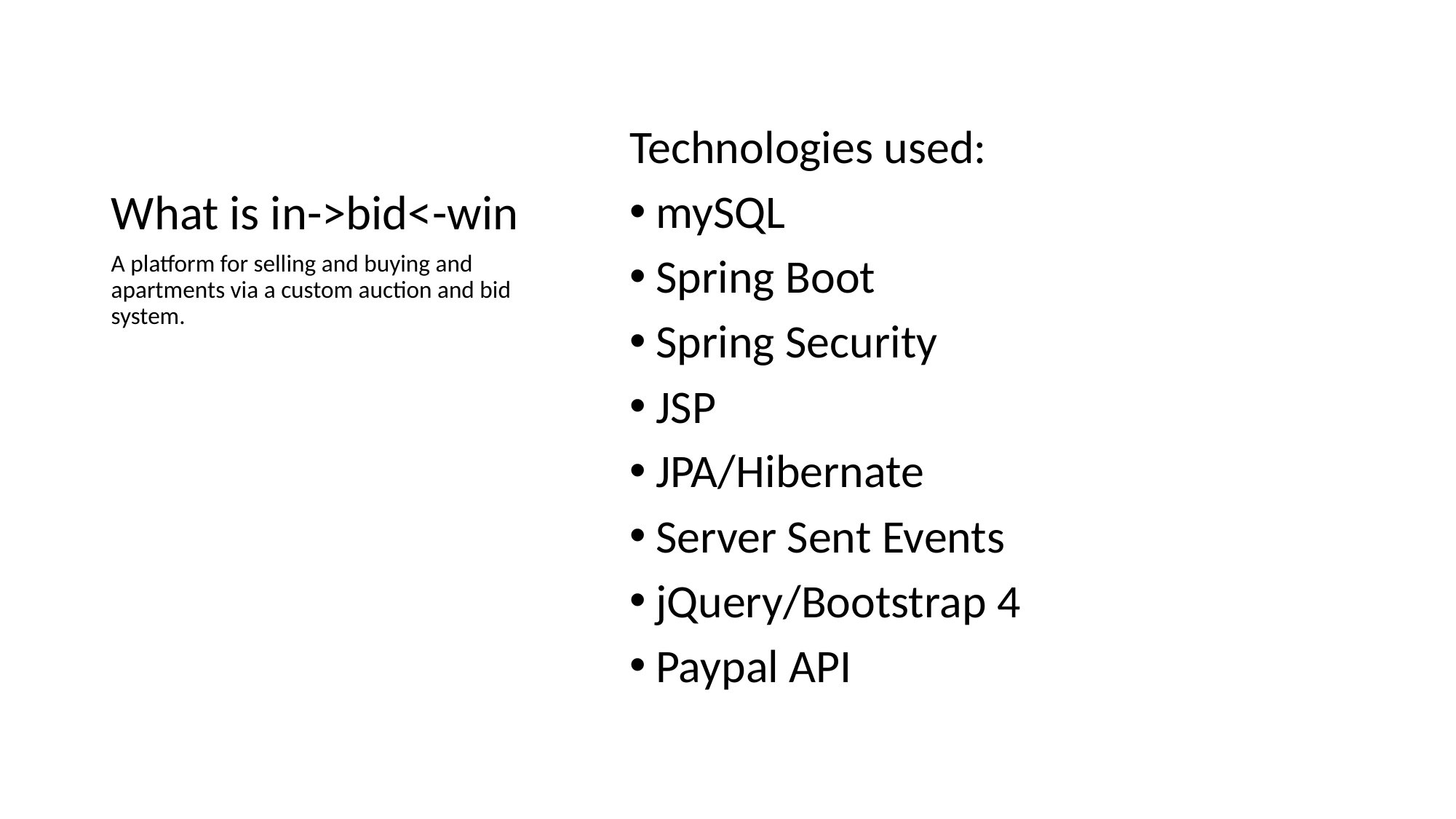

# What is in->bid<-win
Technologies used:
mySQL
Spring Boot
Spring Security
JSP
JPA/Hibernate
Server Sent Events
jQuery/Bootstrap 4
Paypal API
A platform for selling and buying and apartments via a custom auction and bid system.